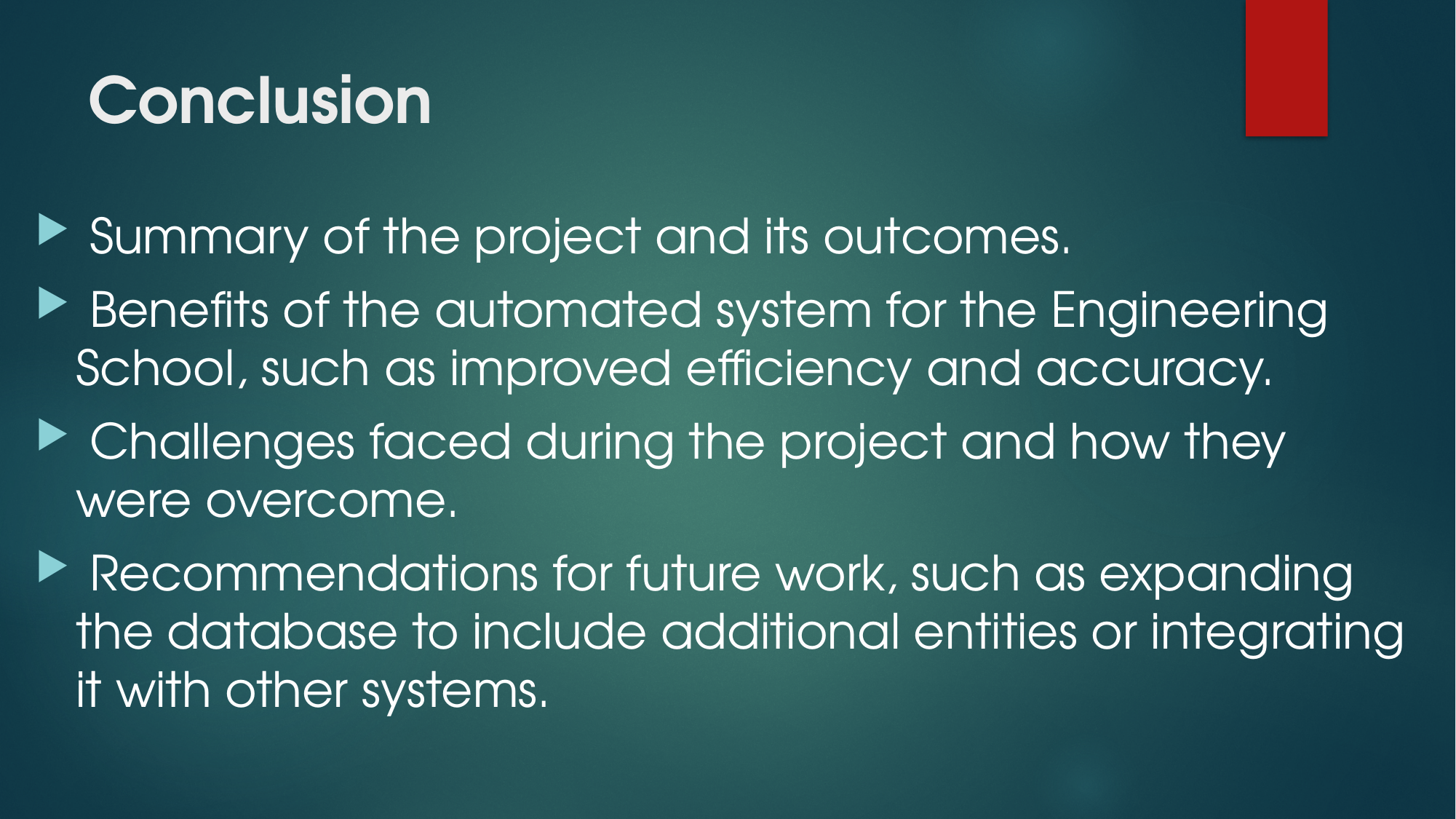

# Conclusion

 Summary of the project and its outcomes.
 Benefits of the automated system for the Engineering School, such as improved efficiency and accuracy.
 Challenges faced during the project and how they were overcome.
 Recommendations for future work, such as expanding the database to include additional entities or integrating it with other systems.